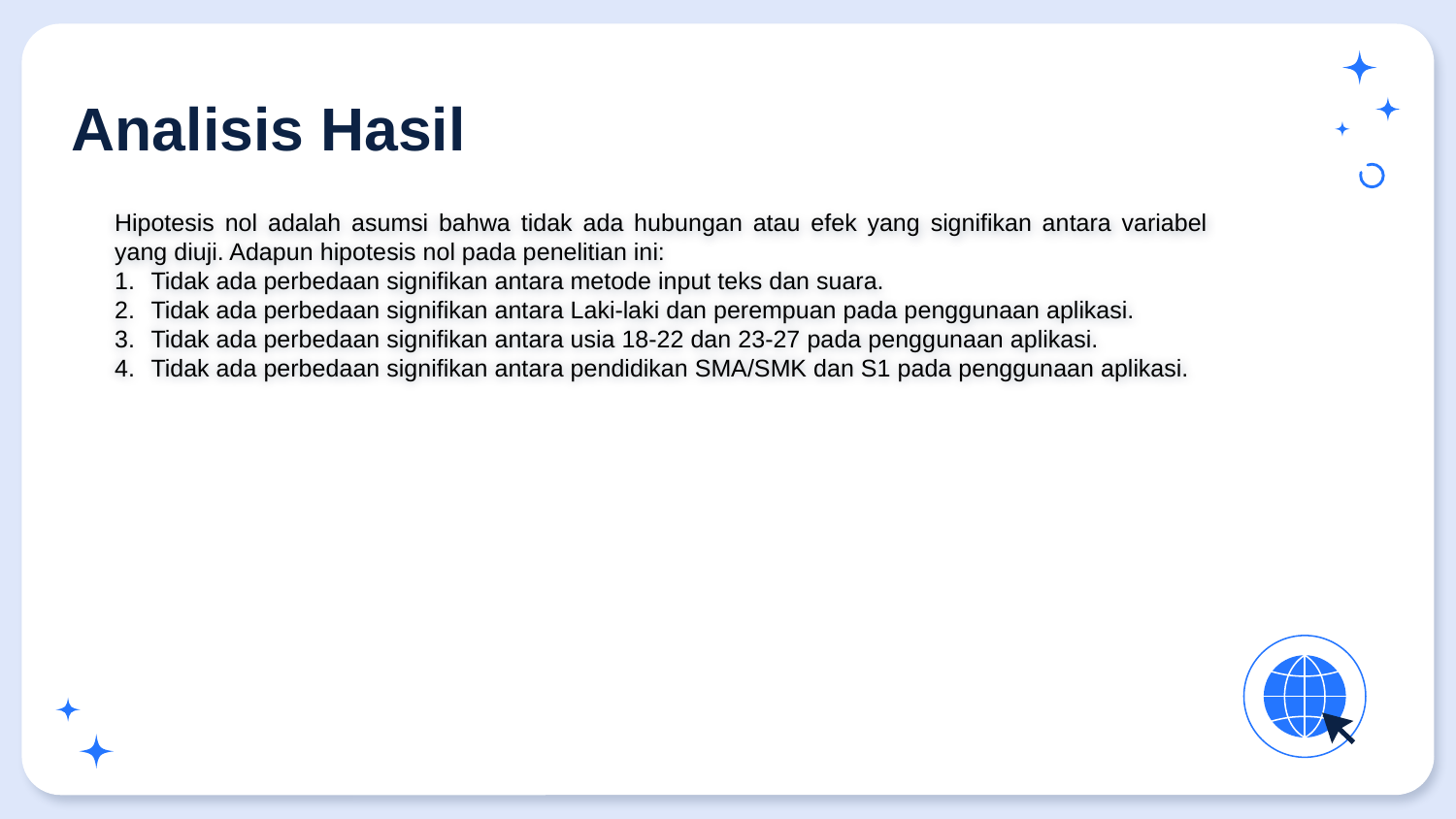

# Analisis Hasil
Hipotesis nol adalah asumsi bahwa tidak ada hubungan atau efek yang signifikan antara variabel yang diuji. Adapun hipotesis nol pada penelitian ini:
Tidak ada perbedaan signifikan antara metode input teks dan suara.
Tidak ada perbedaan signifikan antara Laki-laki dan perempuan pada penggunaan aplikasi.
Tidak ada perbedaan signifikan antara usia 18-22 dan 23-27 pada penggunaan aplikasi.
Tidak ada perbedaan signifikan antara pendidikan SMA/SMK dan S1 pada penggunaan aplikasi.